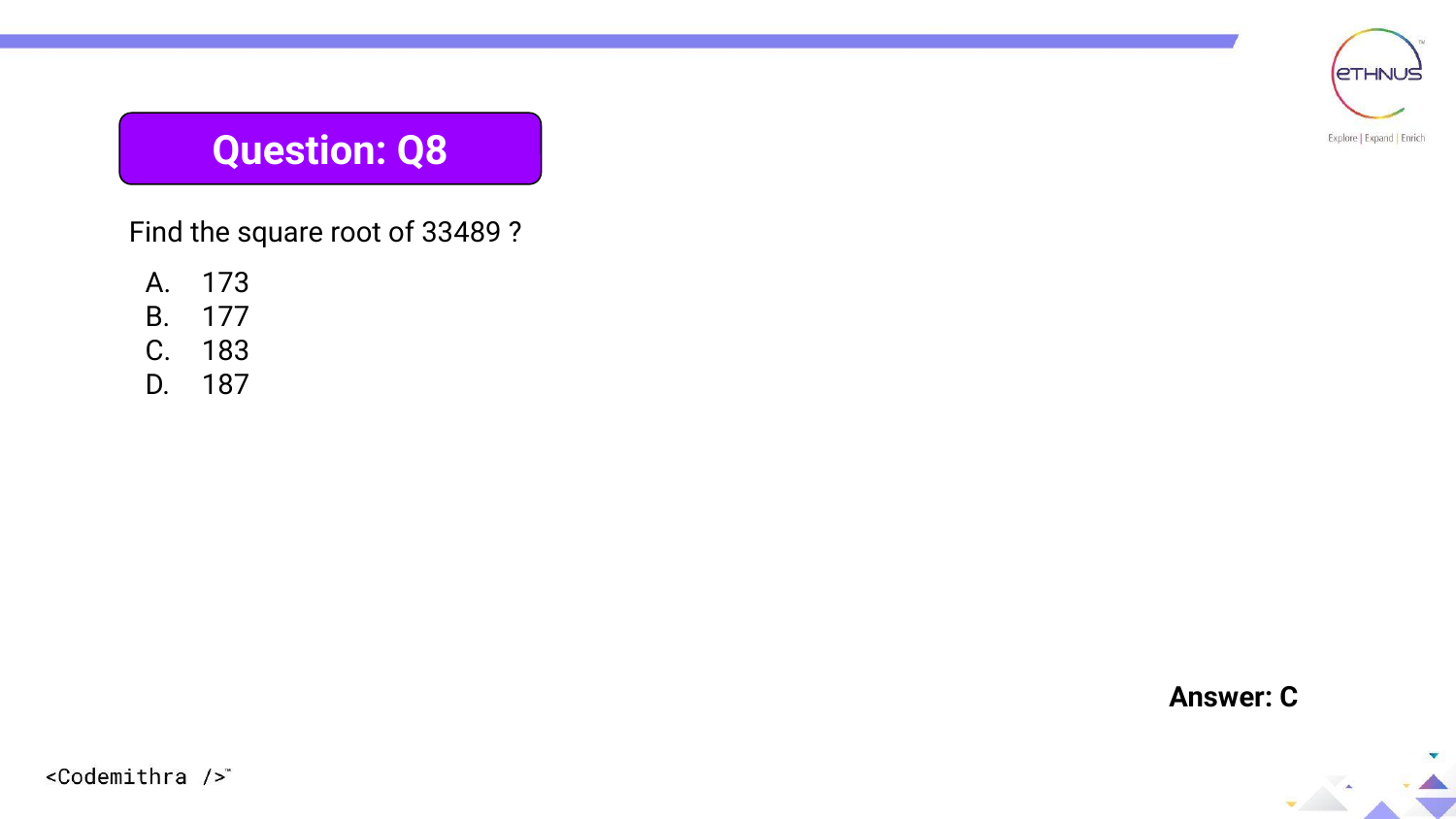

Question: Q8
Find the square root of 33489 ?
173
177
183
187
Answer: C